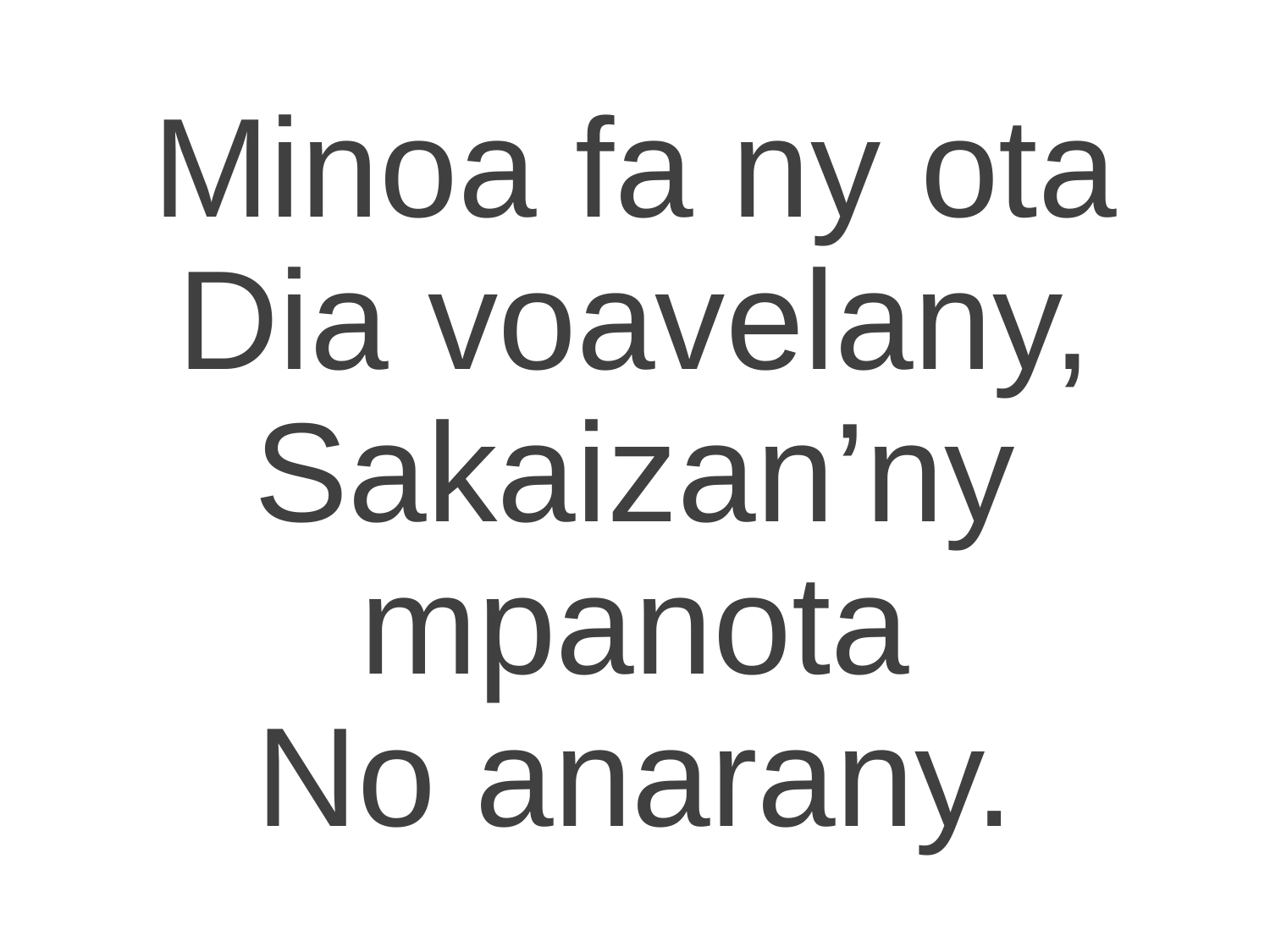

Minoa fa ny ota
Dia voavelany,
Sakaizan’ny mpanota
No anarany.